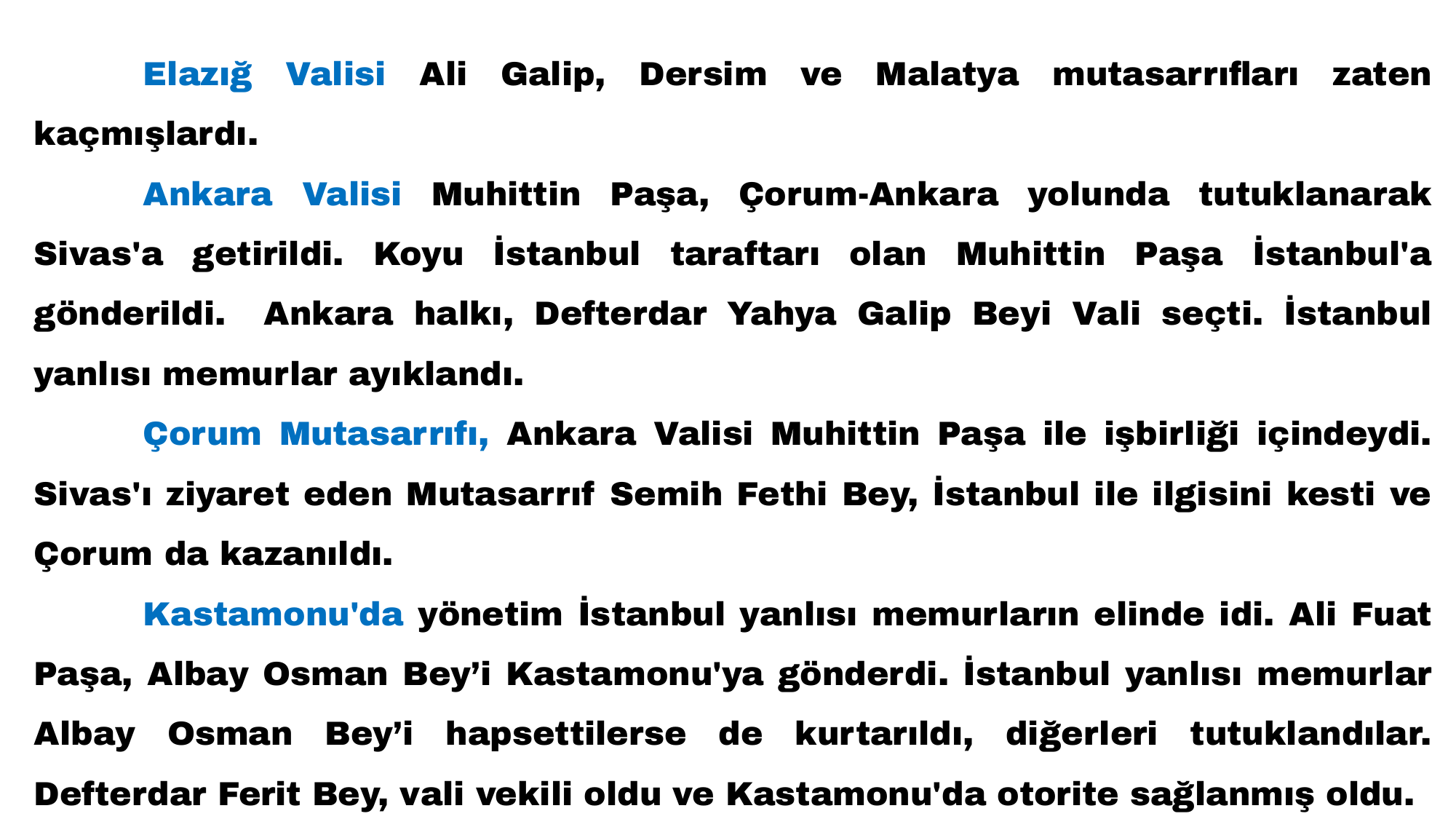

Elazığ Valisi Ali Galip, Dersim ve Malatya mutasarrıfları zaten kaçmışlardı.
	Ankara Valisi Muhittin Paşa, Çorum-Ankara yolunda tutuklanarak Sivas'a getirildi. Koyu İstanbul taraftarı olan Muhittin Paşa İstanbul'a gönderildi.  Ankara halkı, Defterdar Yahya Galip Beyi Vali seçti. İstanbul yanlısı memurlar ayıklandı.
	Çorum Mutasarrıfı, Ankara Valisi Muhittin Paşa ile işbirliği içindeydi. Sivas'ı ziyaret eden Mutasarrıf Semih Fethi Bey, İstanbul ile ilgisini kesti ve Çorum da kazanıldı.
	Kastamonu'da yönetim İstanbul yanlısı memurların elinde idi. Ali Fuat Paşa, Albay Osman Bey’i Kastamonu'ya gönderdi. İstanbul yanlısı memurlar Albay Osman Bey’i hapsettilerse de kurtarıldı, diğerleri tutuklandılar. Defterdar Ferit Bey, vali vekili oldu ve Kastamonu'da otorite sağlanmış oldu.
#